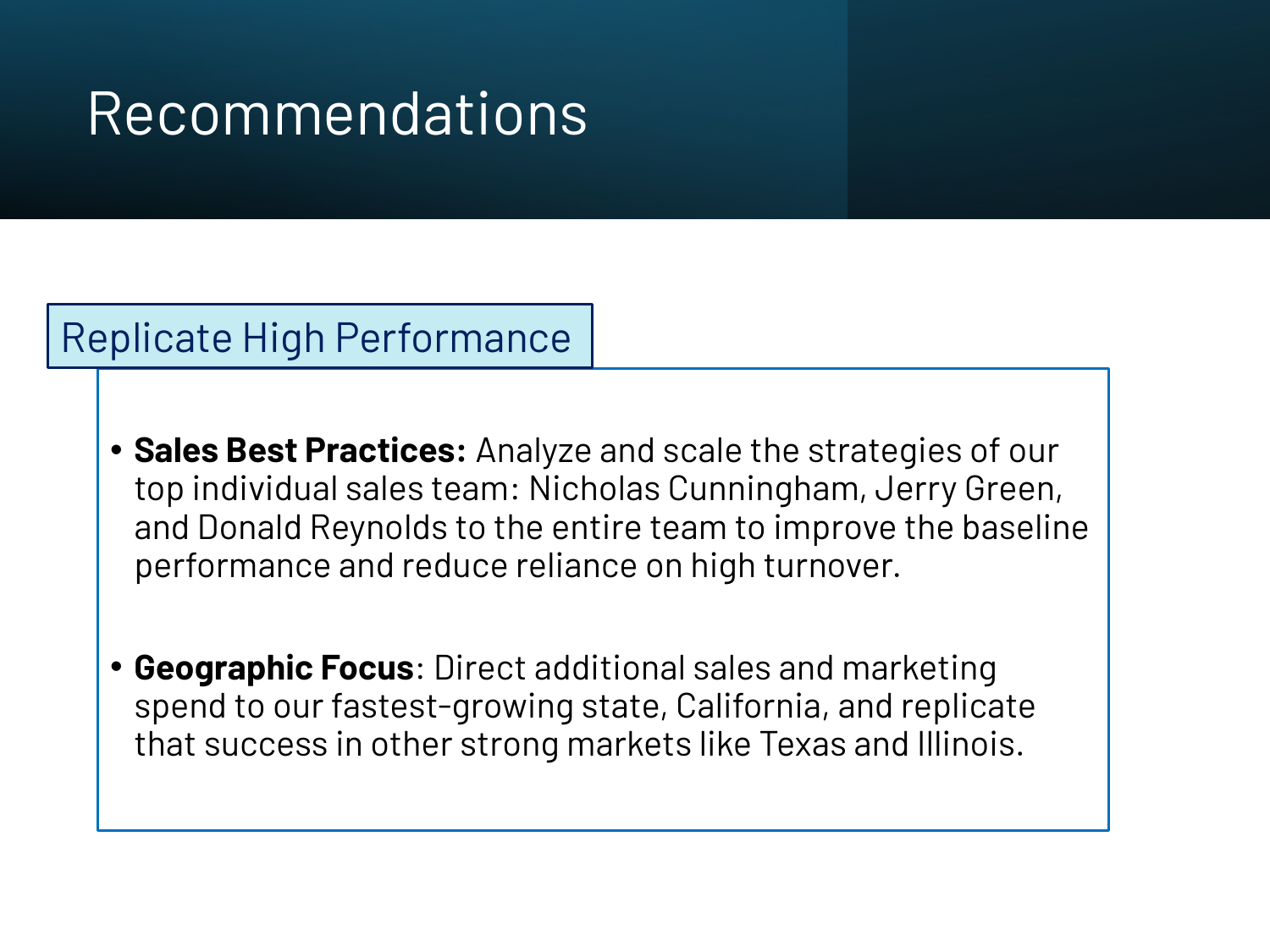

# Recommendations
Replicate High Performance

Sales Best Practices: Analyze and scale the strategies of our top individual sales team: Nicholas Cunningham, Jerry Green, and Donald Reynolds to the entire team to improve the baseline performance and reduce reliance on high turnover.

Geographic Focus: Direct additional sales and marketing spend to our fastest-growing state, California, and replicate that success in other strong markets like Texas and Illinois.